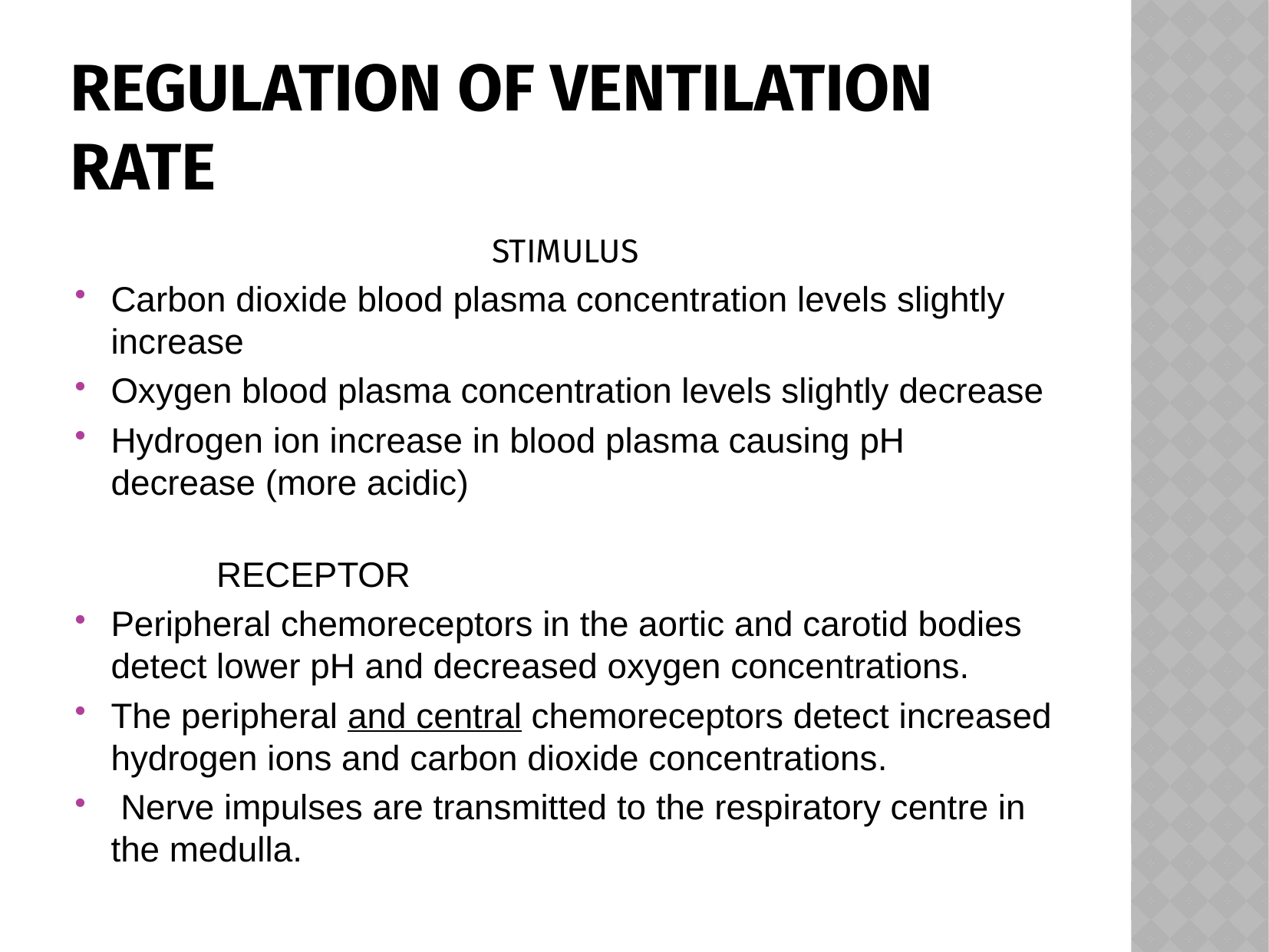

# Regulation of ventilation rate
STIMULUS
Carbon dioxide blood plasma concentration levels slightly increase
Oxygen blood plasma concentration levels slightly decrease
Hydrogen ion increase in blood plasma causing pH decrease (more acidic)
			      RECEPTOR
Peripheral chemoreceptors in the aortic and carotid bodies detect lower pH and decreased oxygen concentrations.
The peripheral and central chemoreceptors detect increased hydrogen ions and carbon dioxide concentrations.
 Nerve impulses are transmitted to the respiratory centre in the medulla.